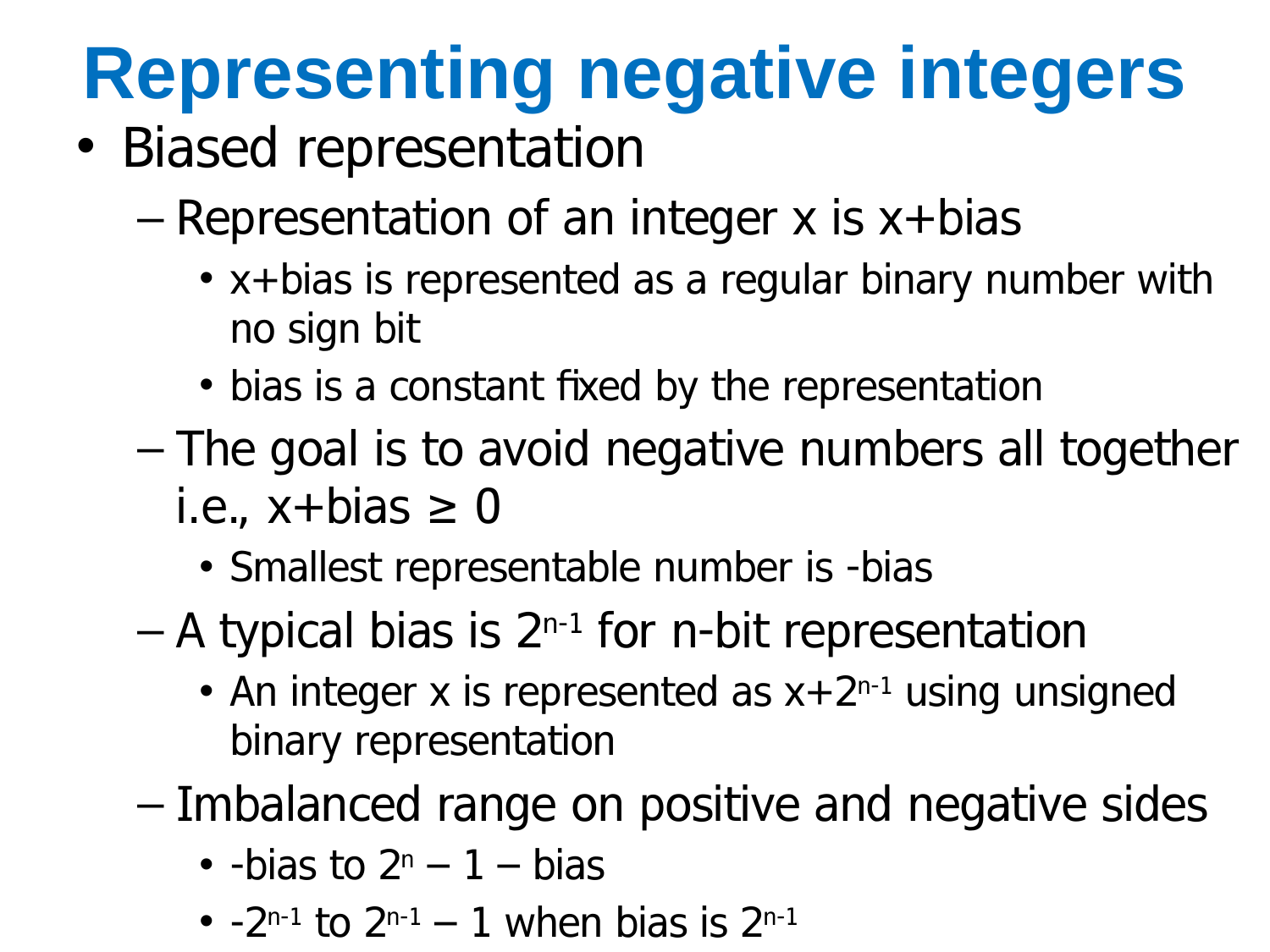

# Representing negative integers
Biased representation
Representation of an integer x is x+bias
x+bias is represented as a regular binary number with no sign bit
bias is a constant fixed by the representation
The goal is to avoid negative numbers all together i.e., x+bias ≥ 0
Smallest representable number is -bias
A typical bias is 2n-1 for n-bit representation
An integer x is represented as x+2n-1 using unsigned binary representation
Imbalanced range on positive and negative sides
-bias to 2n – 1 – bias
-2n-1 to 2n-1 – 1 when bias is 2n-1